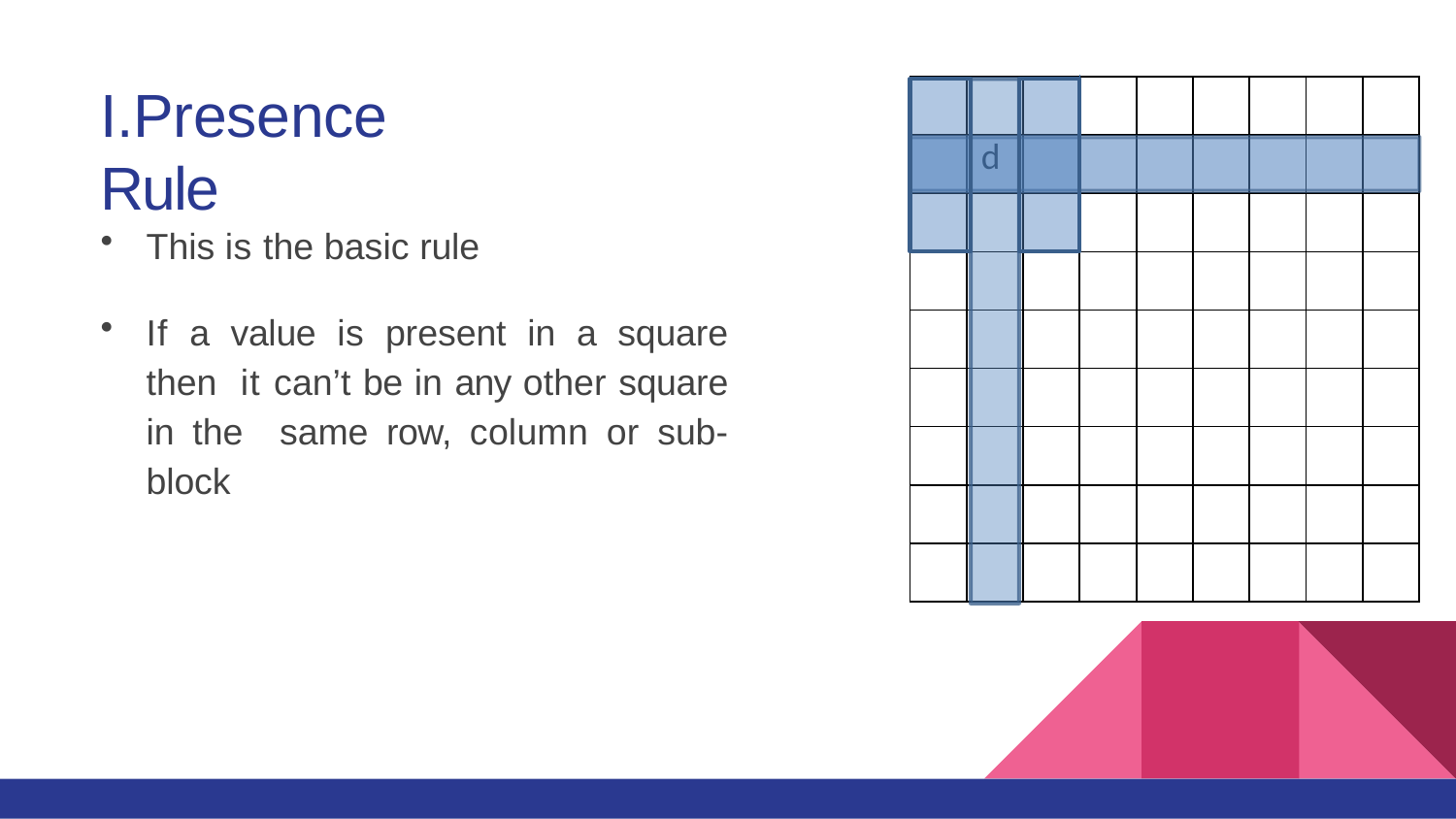

# I.Presence Rule
|  |  |  |  |  |  |  |  |  |
| --- | --- | --- | --- | --- | --- | --- | --- | --- |
|  | d |  |  |  |  |  |  |  |
|  |  |  |  |  |  |  |  |  |
|  |  |  |  |  |  |  |  |  |
|  |  |  |  |  |  |  |  |  |
|  |  |  |  |  |  |  |  |  |
|  |  |  |  |  |  |  |  |  |
|  |  |  |  |  |  |  |  |  |
|  |  |  |  |  |  |  |  |  |

This is the basic rule
If a value is present in a square then  it can’t be in any other square in the  same row, column or sub-block